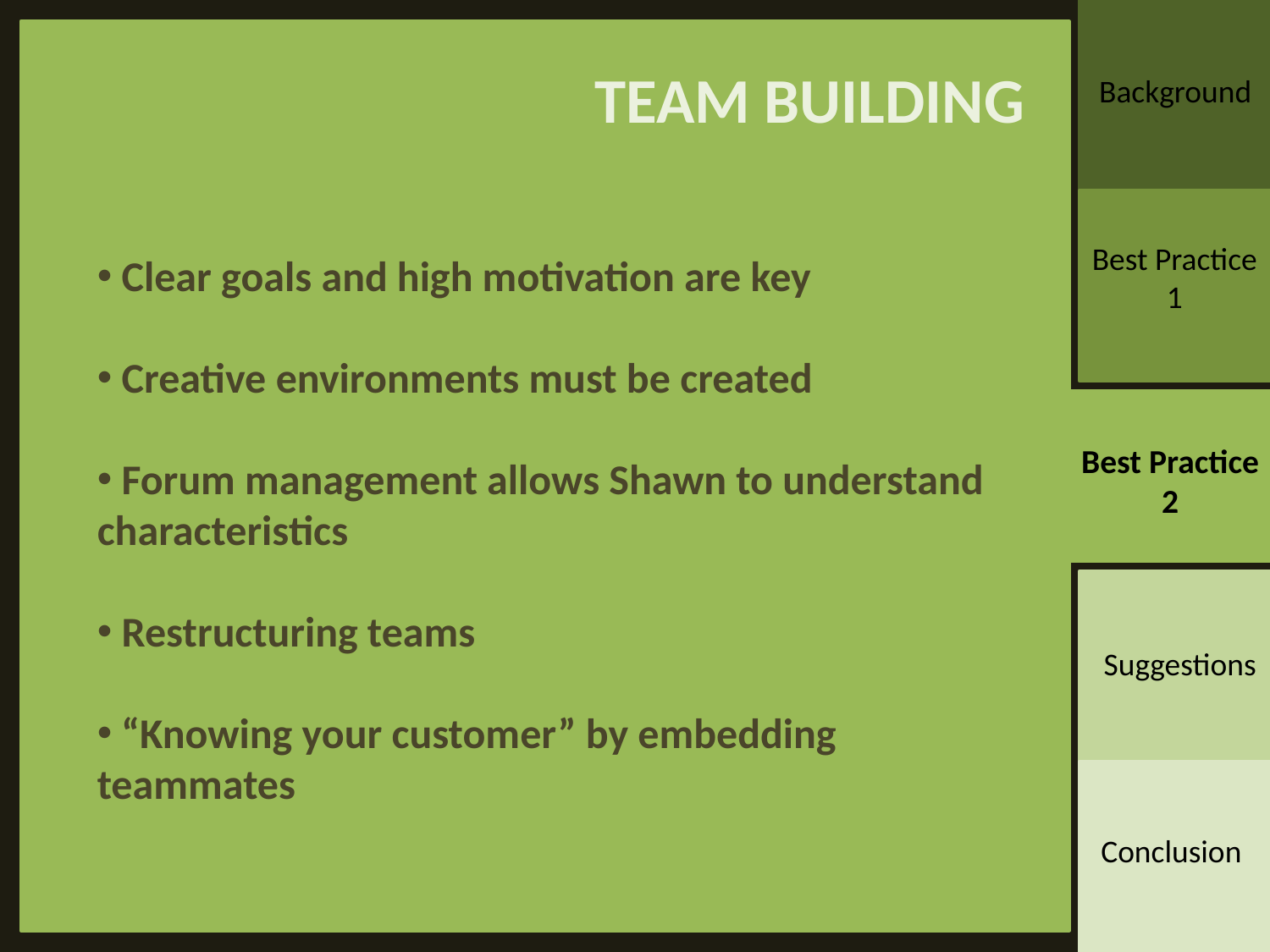

TEAM BUILDING
Background

Best Practice 1
 Clear goals and high motivation are key

 Creative environments must be created

 Forum management allows Shawn to understand characteristics

 Restructuring teams

 “Knowing your customer” by embedding teammates

Best Practice 2

Suggestions

Conclusion